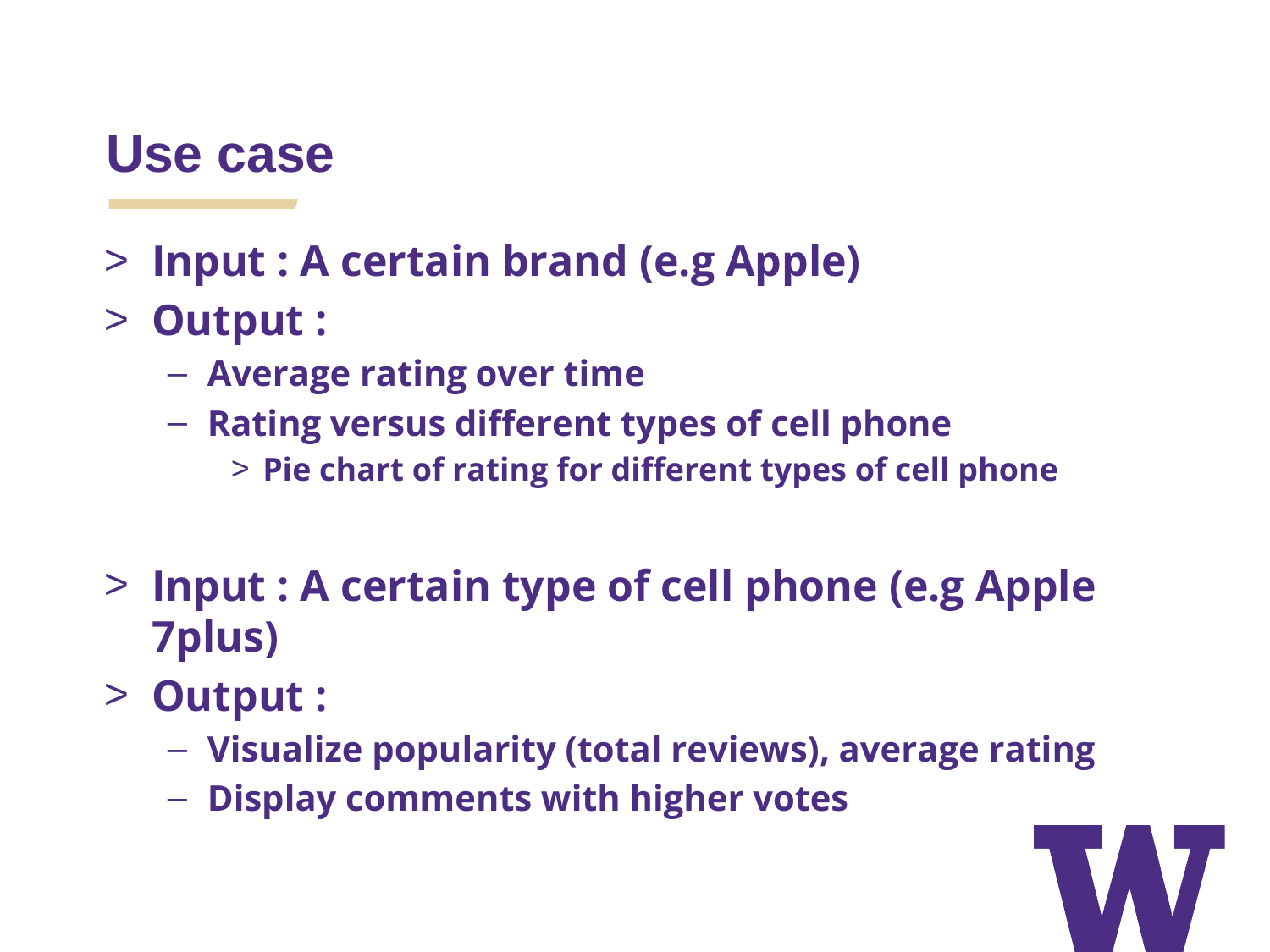

# Use case

Input : A certain brand (e.g Apple)
Output :
Average rating over time
Rating versus different types of cell phone
Pie chart of rating for different types of cell phone

Input : A certain type of cell phone (e.g Apple 7plus)
Output :
Visualize popularity (total reviews), average rating
Display comments with higher votes